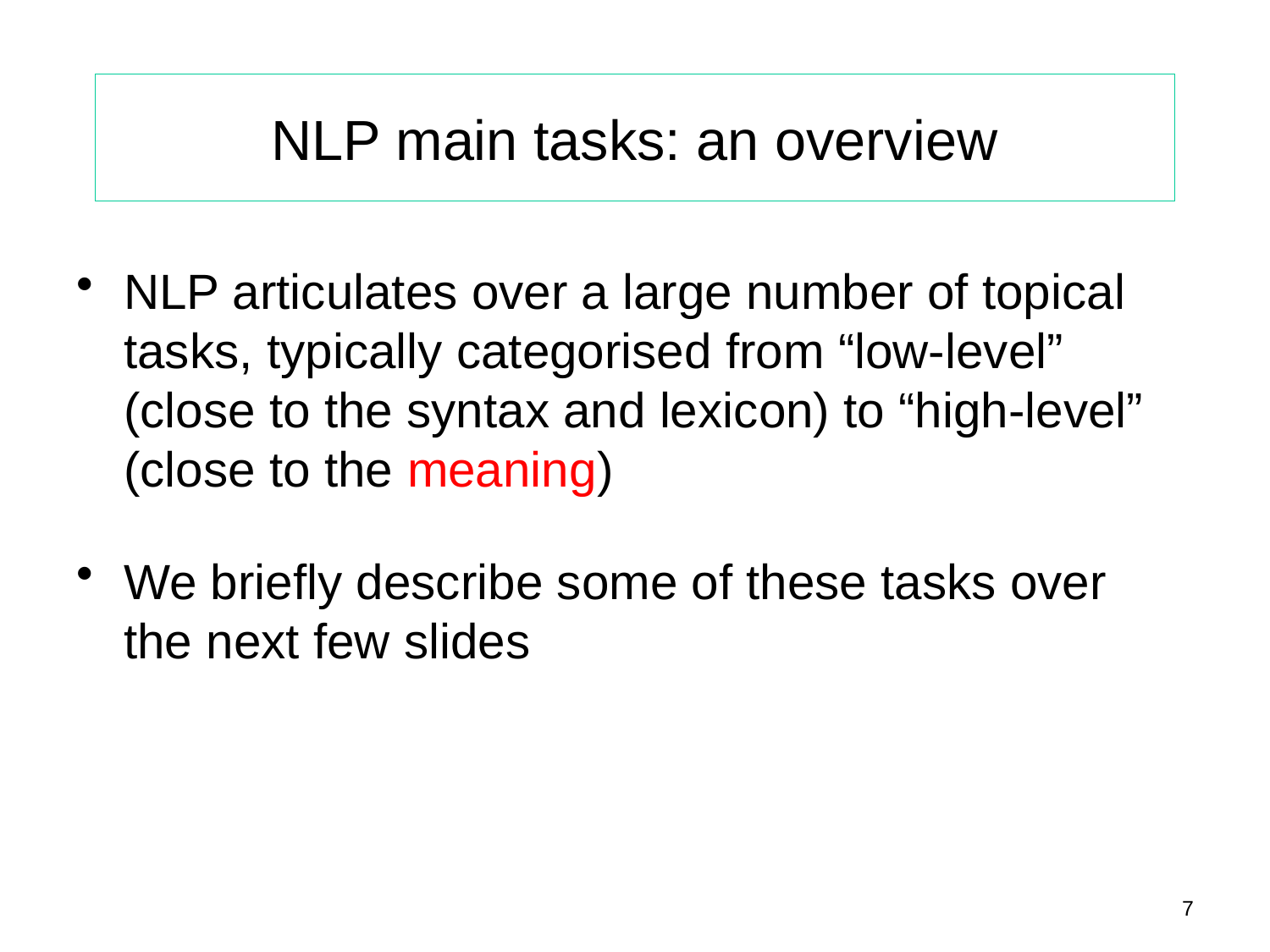

# NLP main tasks: an overview
NLP articulates over a large number of topical tasks, typically categorised from “low-level” (close to the syntax and lexicon) to “high-level” (close to the meaning)
We briefly describe some of these tasks over the next few slides
7